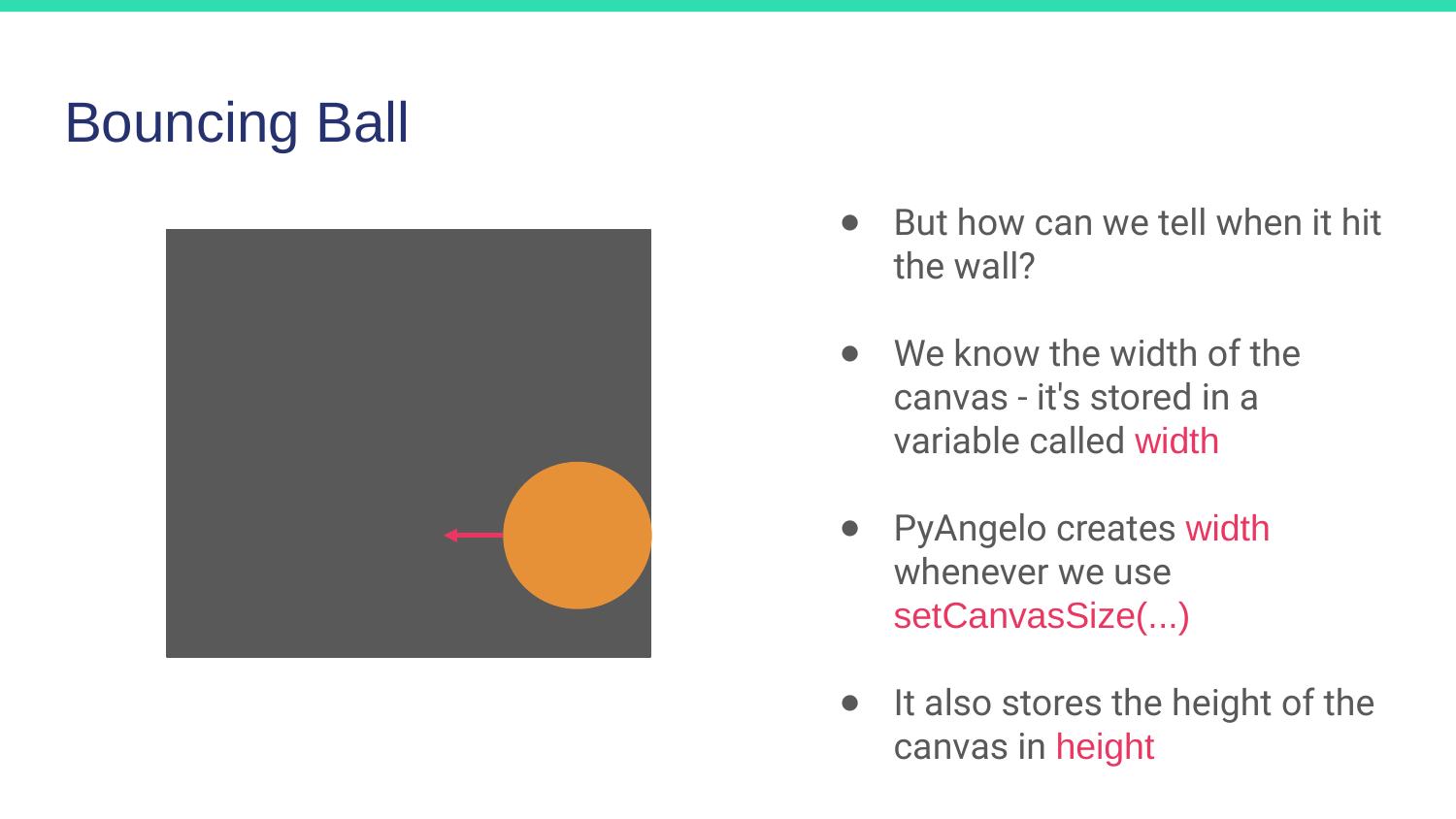

# Bouncing Ball
But how can we tell when it hit the wall?
We know the width of the canvas - it's stored in a variable called width

PyAngelo creates width whenever we use setCanvasSize(...)

It also stores the height of the canvas in height